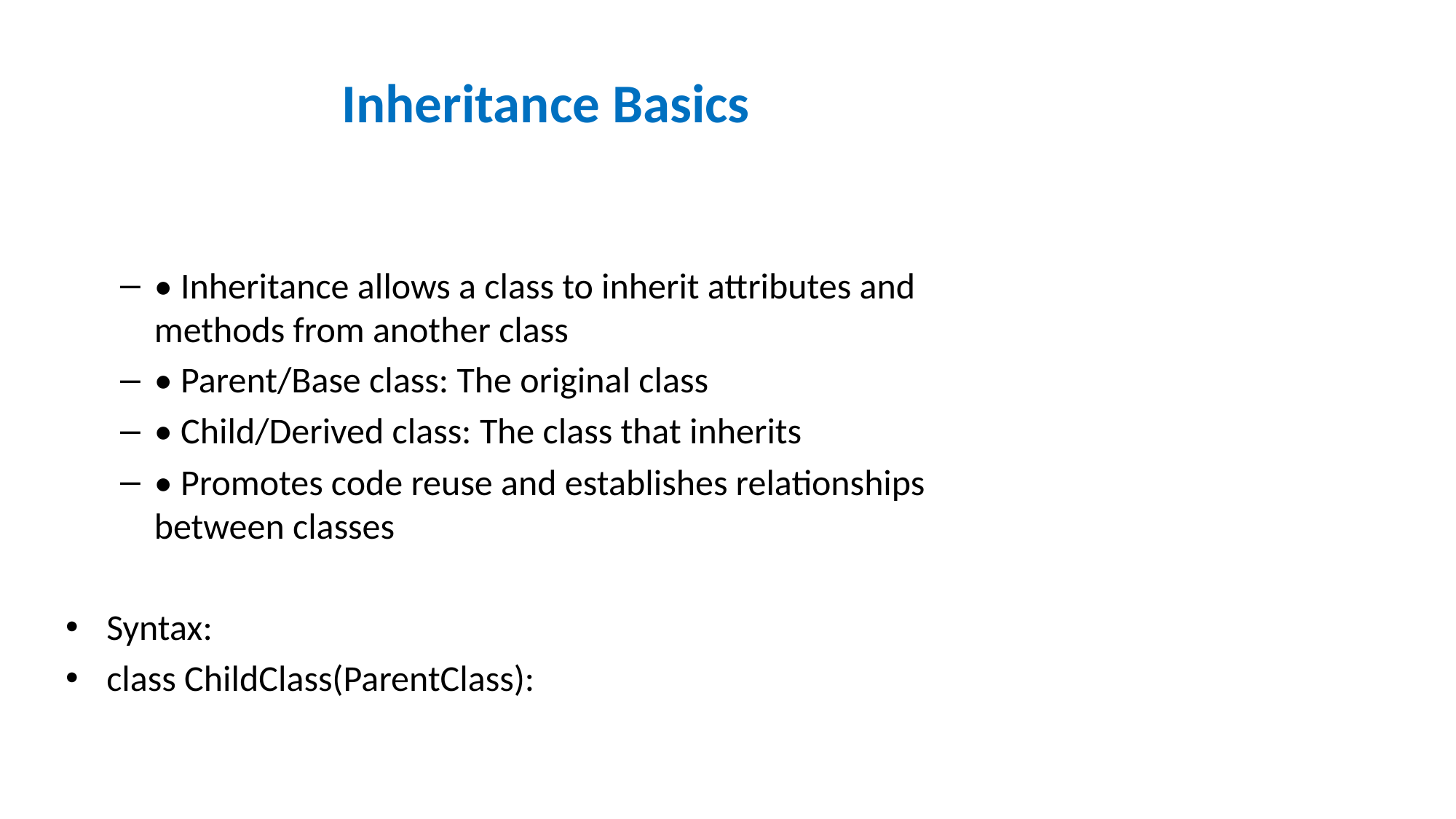

# Inheritance Basics

• Inheritance allows a class to inherit attributes and methods from another class
• Parent/Base class: The original class
• Child/Derived class: The class that inherits
• Promotes code reuse and establishes relationships between classes

Syntax:
class ChildClass(ParentClass):